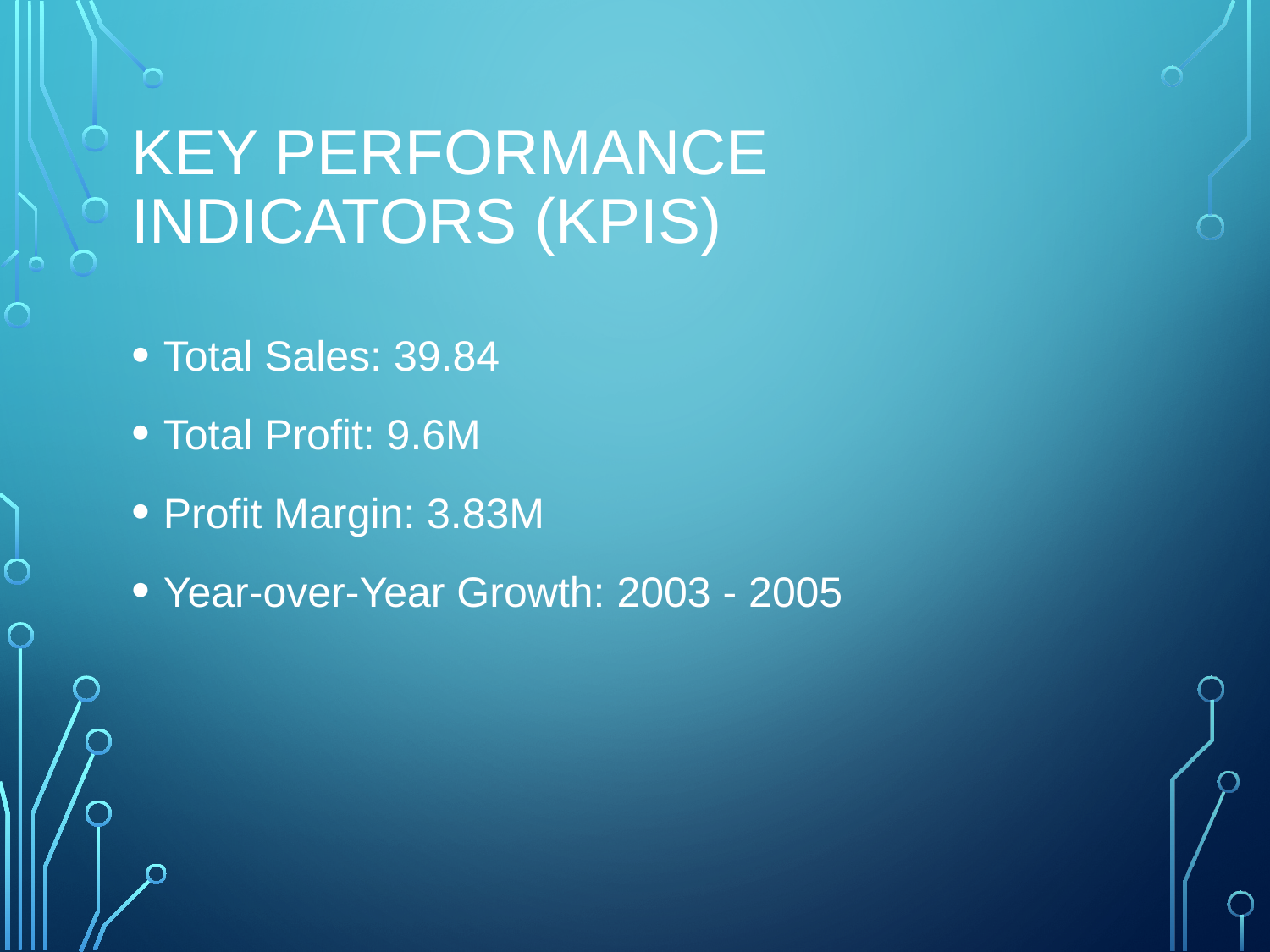

# Key Performance Indicators (KPIs)
Total Sales: 39.84
Total Profit: 9.6M
Profit Margin: 3.83M
Year-over-Year Growth: 2003 - 2005